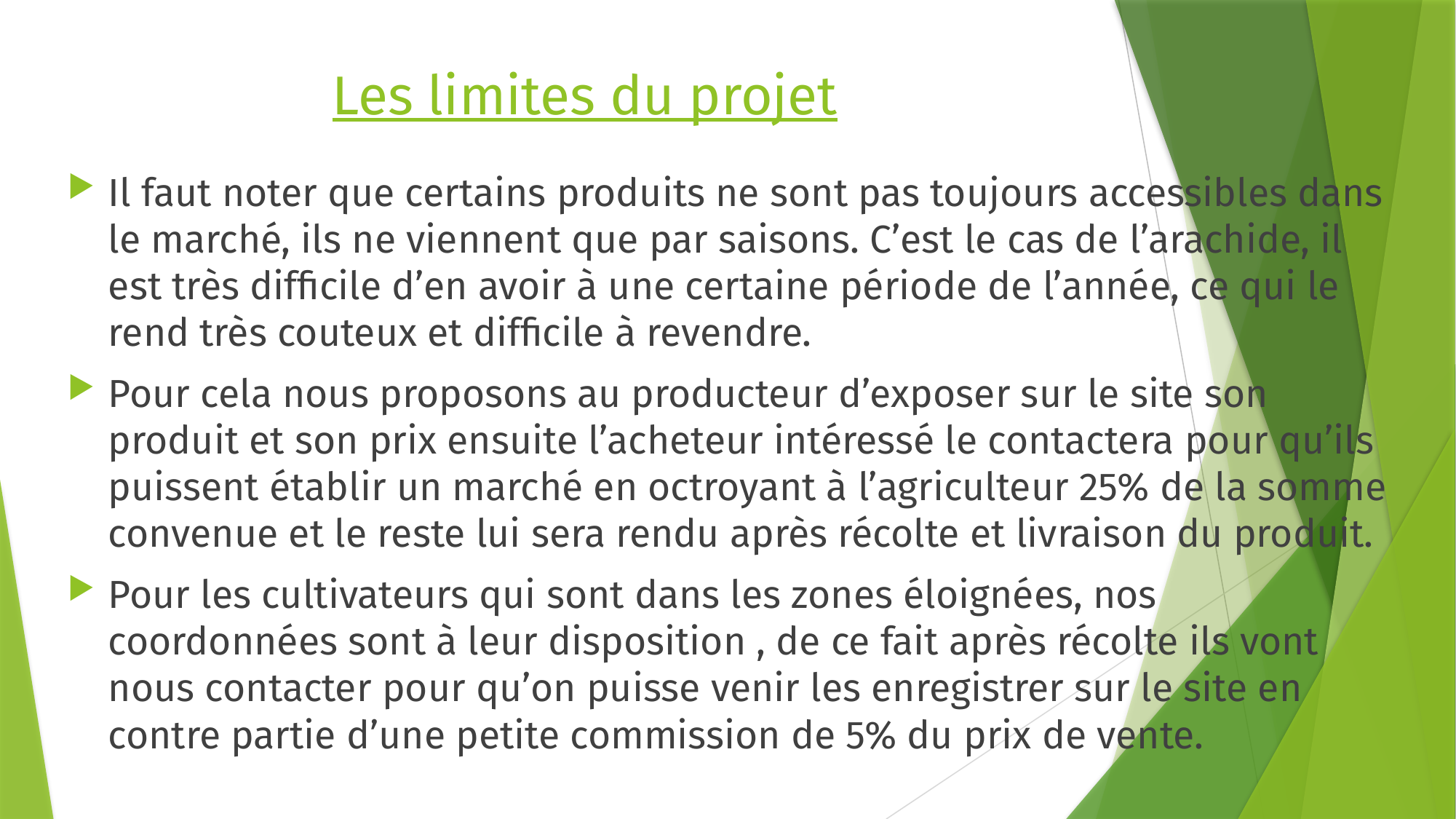

# Les limites du projet
Il faut noter que certains produits ne sont pas toujours accessibles dans le marché, ils ne viennent que par saisons. C’est le cas de l’arachide, il est très difficile d’en avoir à une certaine période de l’année, ce qui le rend très couteux et difficile à revendre.
Pour cela nous proposons au producteur d’exposer sur le site son produit et son prix ensuite l’acheteur intéressé le contactera pour qu’ils puissent établir un marché en octroyant à l’agriculteur 25% de la somme convenue et le reste lui sera rendu après récolte et livraison du produit.
Pour les cultivateurs qui sont dans les zones éloignées, nos coordonnées sont à leur disposition , de ce fait après récolte ils vont nous contacter pour qu’on puisse venir les enregistrer sur le site en contre partie d’une petite commission de 5% du prix de vente.